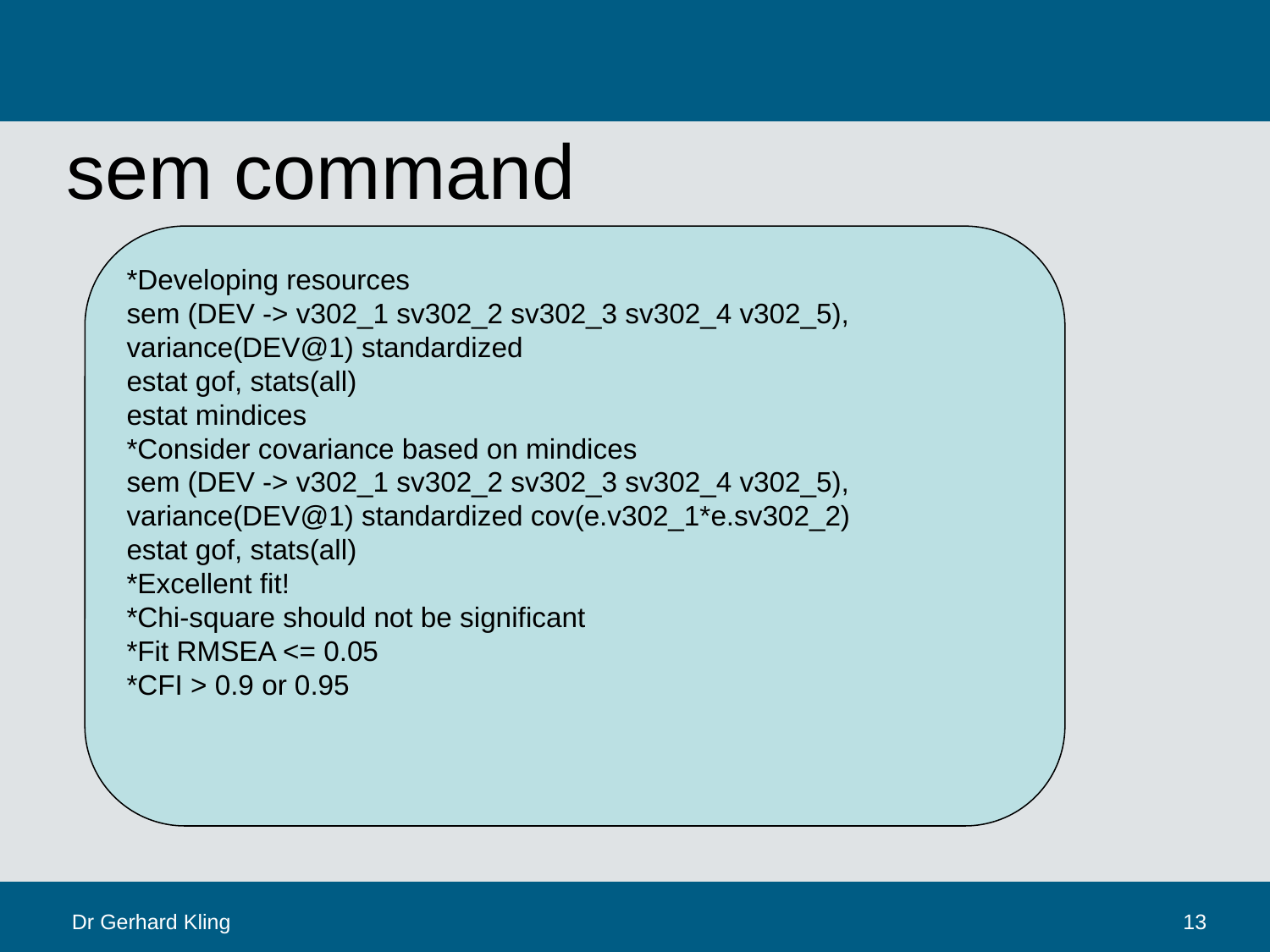

# sem command
*Developing resources
sem (DEV -> v302_1 sv302_2 sv302_3 sv302_4 v302_5), variance(DEV@1) standardized
estat gof, stats(all)
estat mindices
*Consider covariance based on mindices
sem (DEV -> v302_1 sv302_2 sv302_3 sv302_4 v302_5), variance(DEV@1) standardized cov(e.v302_1*e.sv302_2)
estat gof, stats(all)
*Excellent fit!
*Chi-square should not be significant
*Fit RMSEA <= 0.05
*CFI > 0.9 or 0.95
Dr Gerhard Kling
13